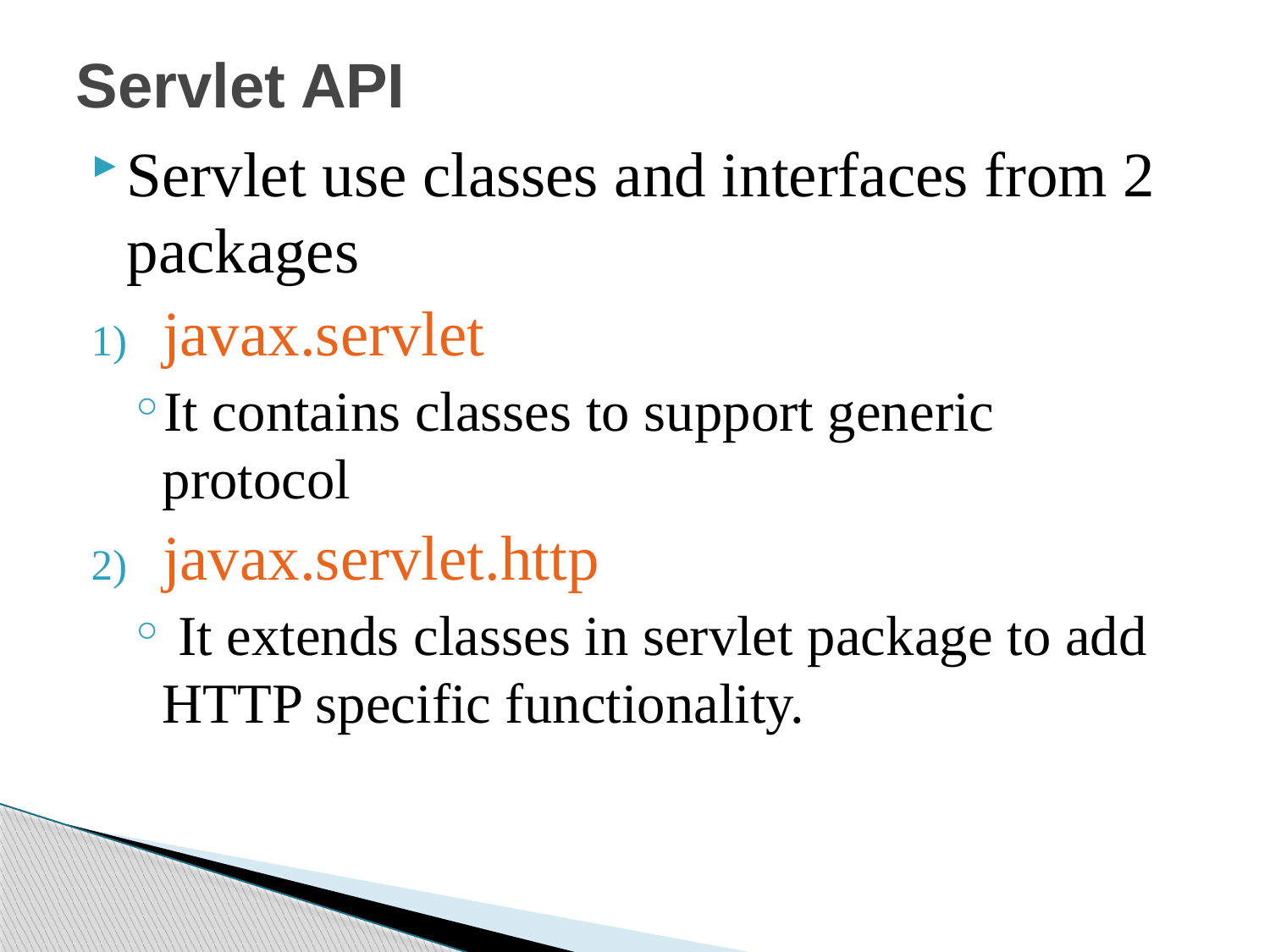

# Servlet API
Servlet use classes and interfaces from 2 packages
javax.servlet
It contains classes to support generic protocol
javax.servlet.http
 It extends classes in servlet package to add HTTP specific functionality.